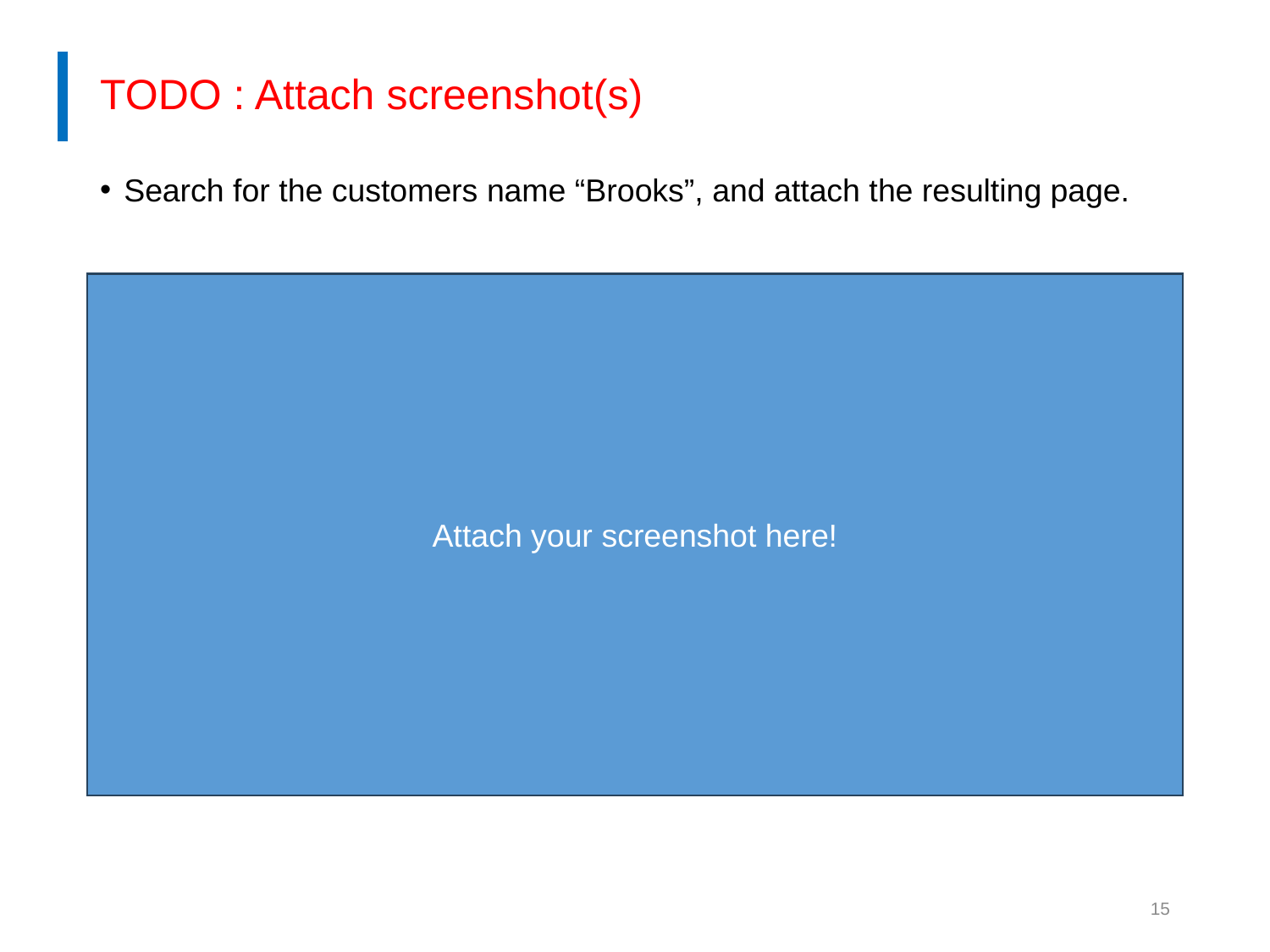

# TODO : Attach screenshot(s)
Search for the customers name “Brooks”, and attach the resulting page.
Attach your screenshot here!

15